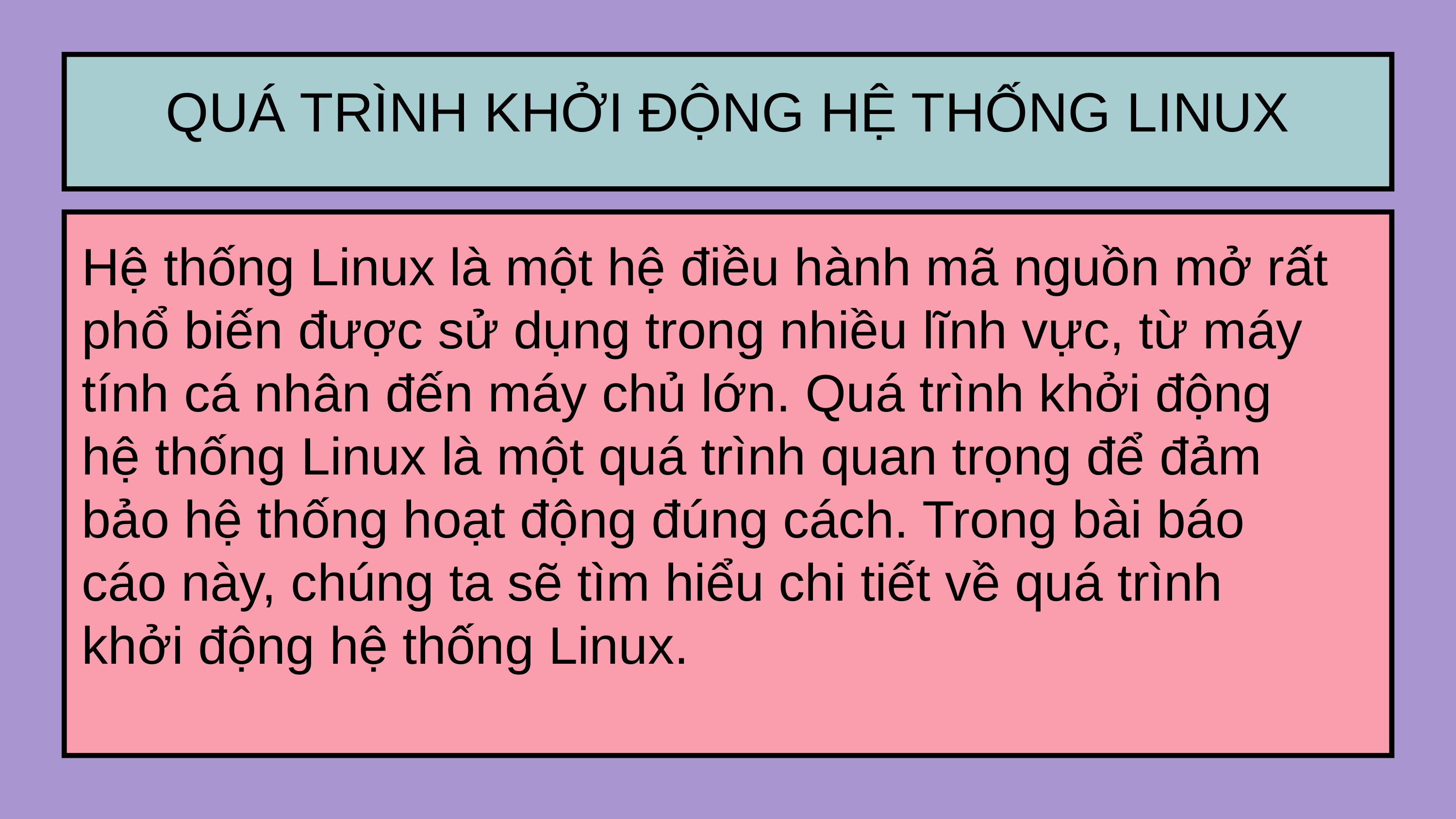

QUÁ TRÌNH KHỞI ĐỘNG HỆ THỐNG LINUX

Hệ thống Linux là một hệ điều hành mã nguồn mở rất phổ biến được sử dụng trong nhiều lĩnh vực, từ máy tính cá nhân đến máy chủ lớn. Quá trình khởi động hệ thống Linux là một quá trình quan trọng để đảm bảo hệ thống hoạt động đúng cách. Trong bài báo cáo này, chúng ta sẽ tìm hiểu chi tiết về quá trình khởi động hệ thống Linux.